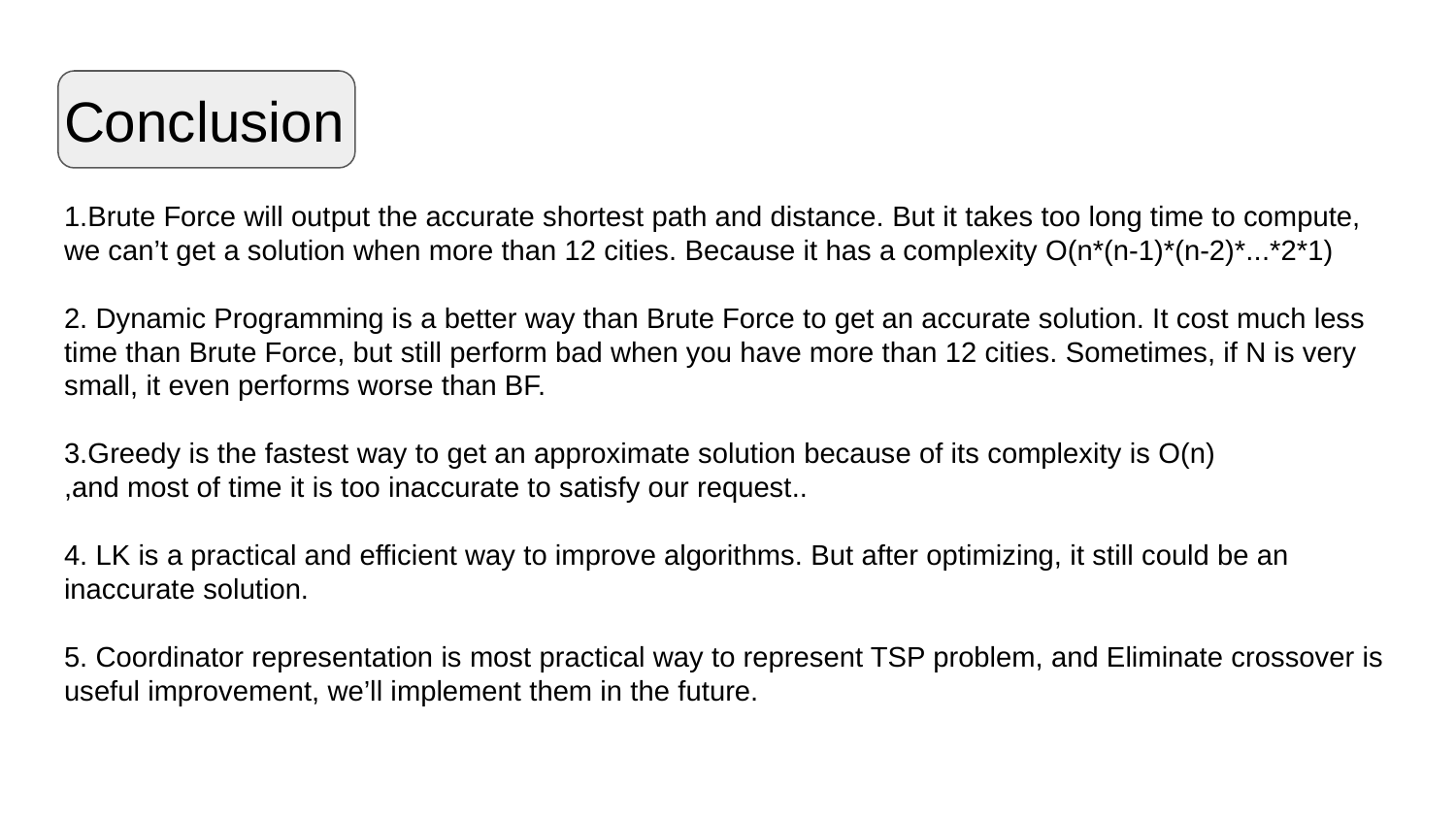

# Conclusion

1.Brute Force will output the accurate shortest path and distance. But it takes too long time to compute, we can’t get a solution when more than 12 cities. Because it has a complexity O(n*(n-1)*(n-2)*...*2*1)

2. Dynamic Programming is a better way than Brute Force to get an accurate solution. It cost much less time than Brute Force, but still perform bad when you have more than 12 cities. Sometimes, if N is very small, it even performs worse than BF.

3.Greedy is the fastest way to get an approximate solution because of its complexity is O(n)
,and most of time it is too inaccurate to satisfy our request..

4. LK is a practical and efficient way to improve algorithms. But after optimizing, it still could be an inaccurate solution.

5. Coordinator representation is most practical way to represent TSP problem, and Eliminate crossover is useful improvement, we’ll implement them in the future.